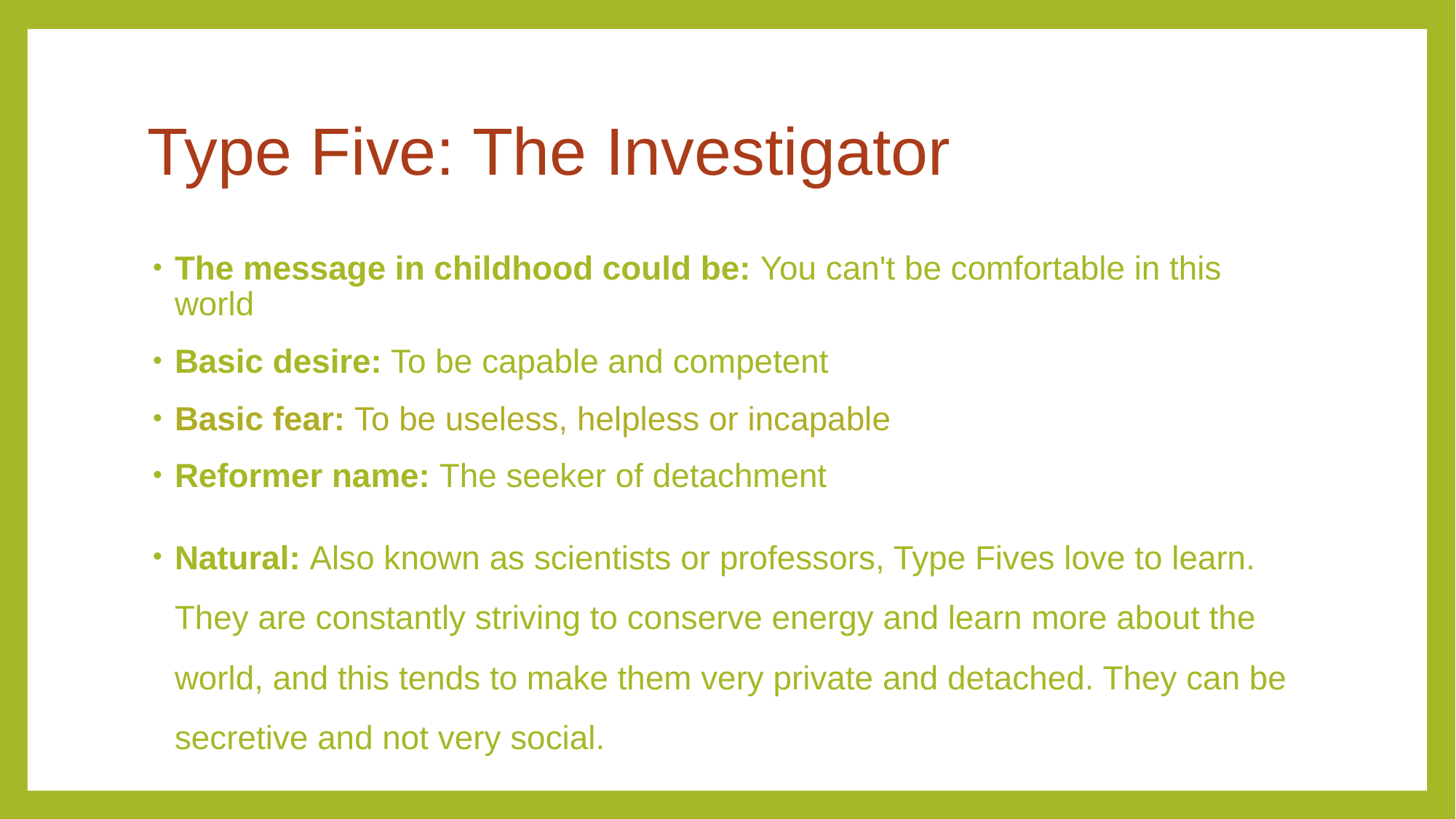

# Type Five: The Investigator
The message in childhood could be: You can't be comfortable in this world
Basic desire: To be capable and competent
Basic fear: To be useless, helpless or incapable
Reformer name: The seeker of detachment
Natural: Also known as scientists or professors, Type Fives love to learn. They are constantly striving to conserve energy and learn more about the world, and this tends to make them very private and detached. They can be secretive and not very social.